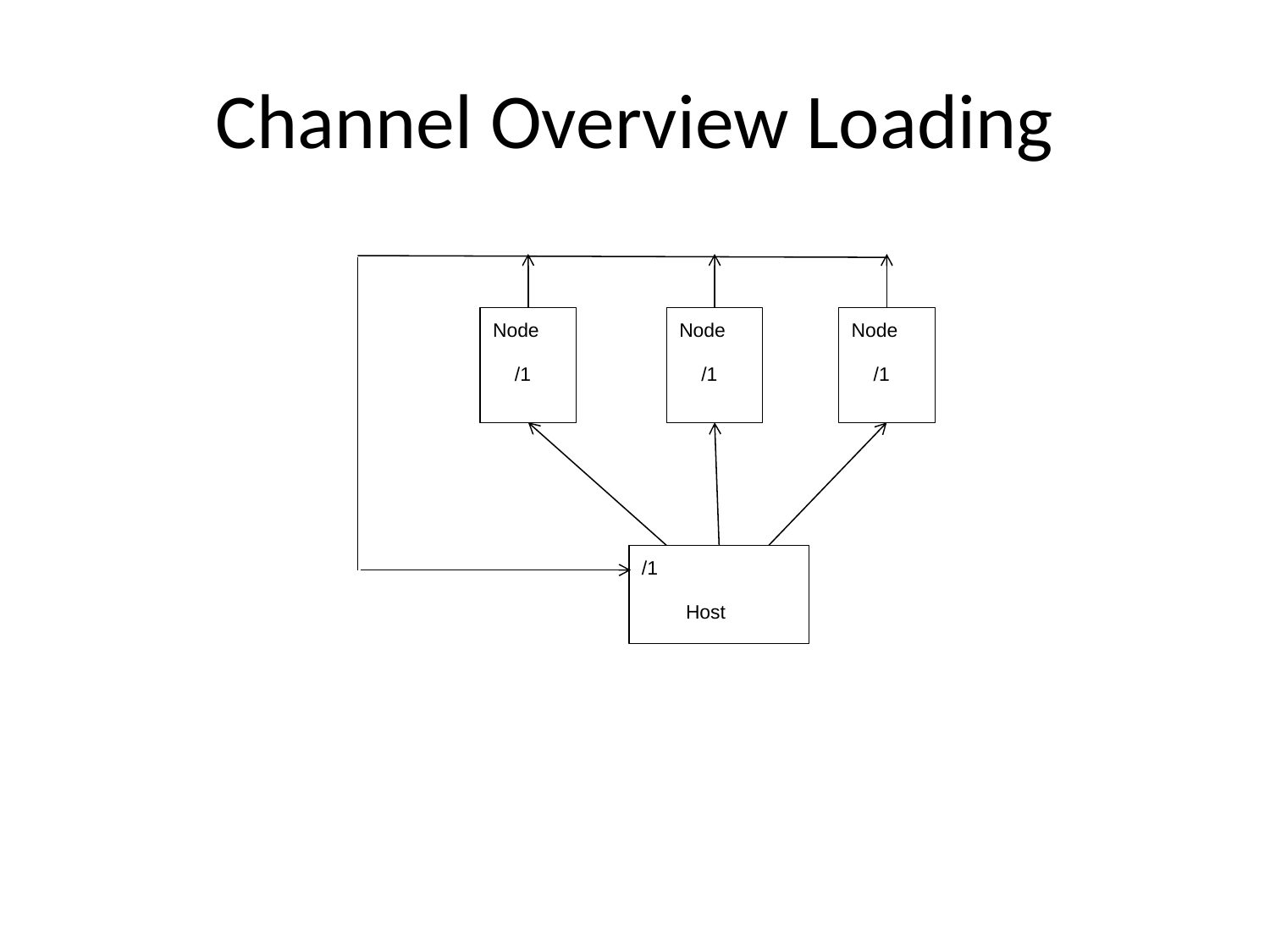

# Channel Overview Loading

Node
    /1
Node
    /1
Node
    /1
/1
        Host